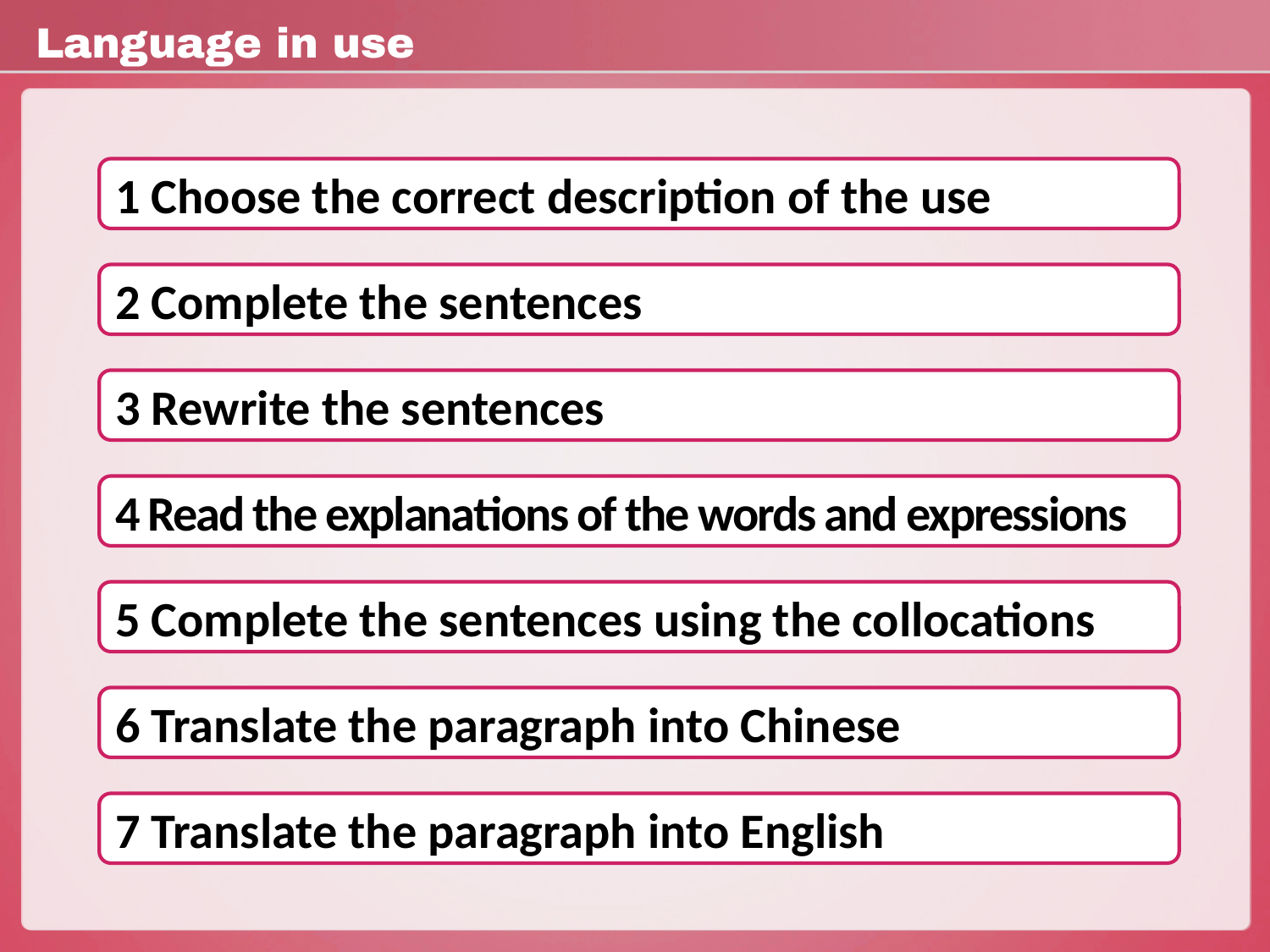

Language in use
1 Choose the correct description of the use
2 Complete the sentences
3 Rewrite the sentences
4 Read the explanations of the words and expressions
5 Complete the sentences using the collocations
6 Translate the paragraph into Chinese
7 Translate the paragraph into English